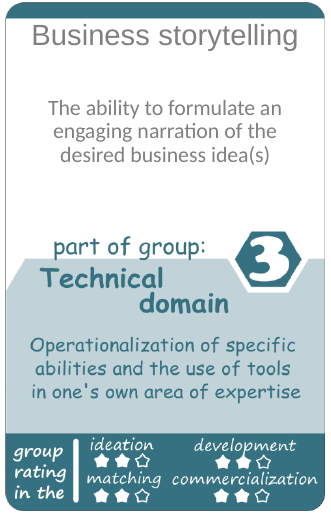

Business storytelling
The ability to formulate an engaging narration of the desired business idea(s)